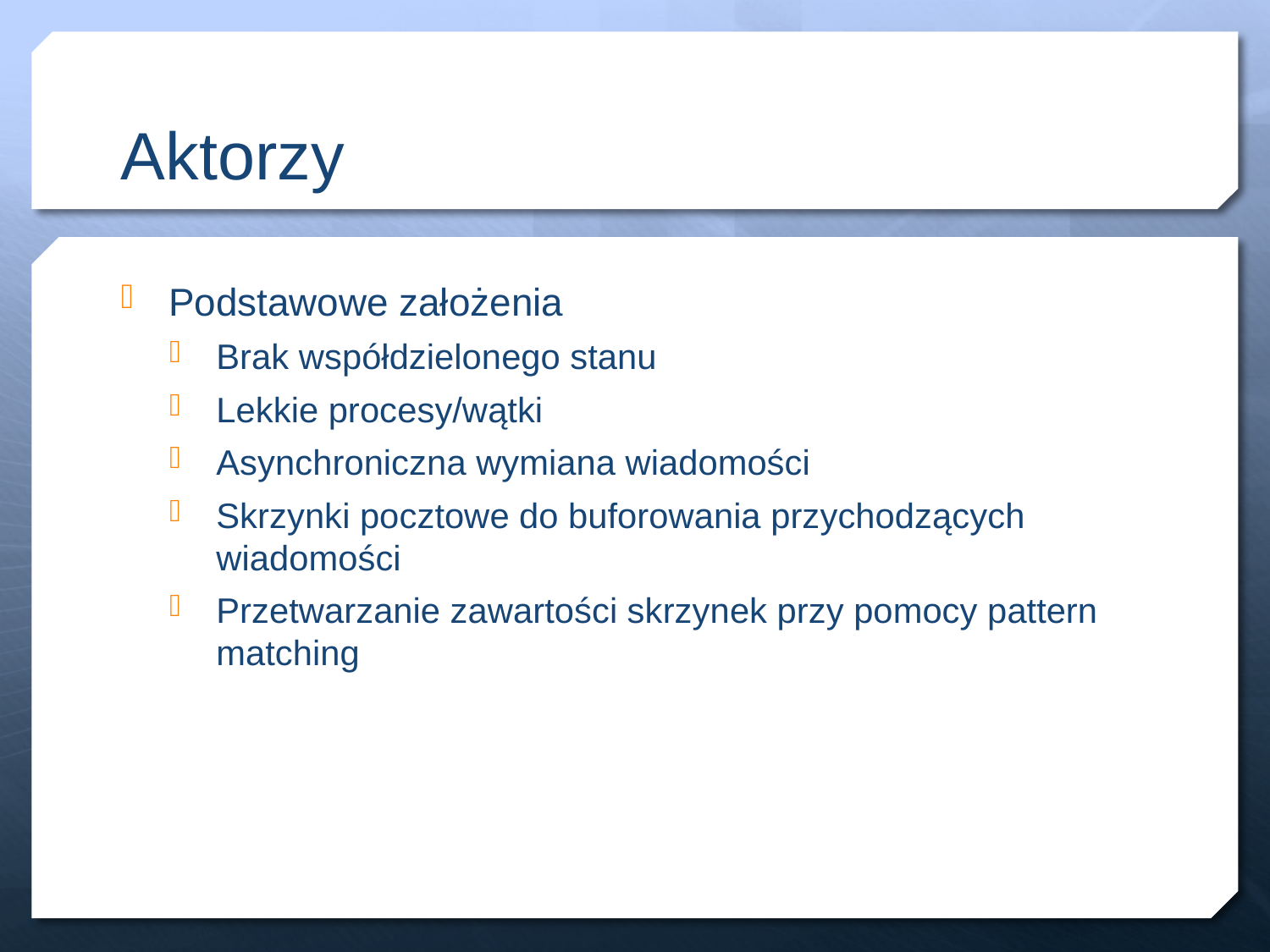

# Aktorzy
Podstawowe założenia
Brak współdzielonego stanu
Lekkie procesy/wątki
Asynchroniczna wymiana wiadomości
Skrzynki pocztowe do buforowania przychodzących wiadomości
Przetwarzanie zawartości skrzynek przy pomocy pattern matching